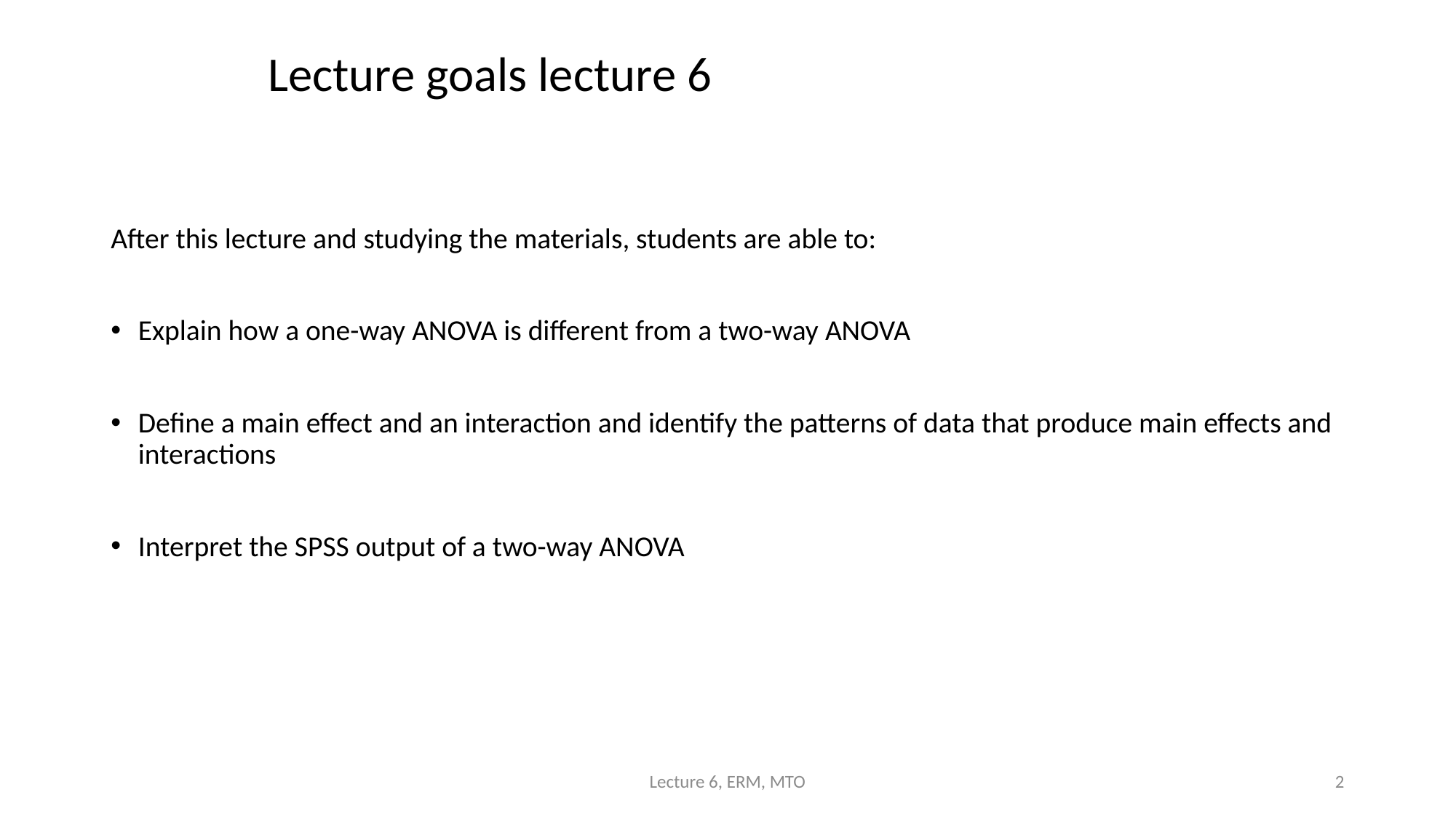

# Lecture goals lecture 6
After this lecture and studying the materials, students are able to:

Explain how a one-way ANOVA is different from a two-way ANOVA

Define a main effect and an interaction and identify the patterns of data that produce main effects and interactions

Interpret the SPSS output of a two-way ANOVA

Lecture 6, ERM, MTO
2